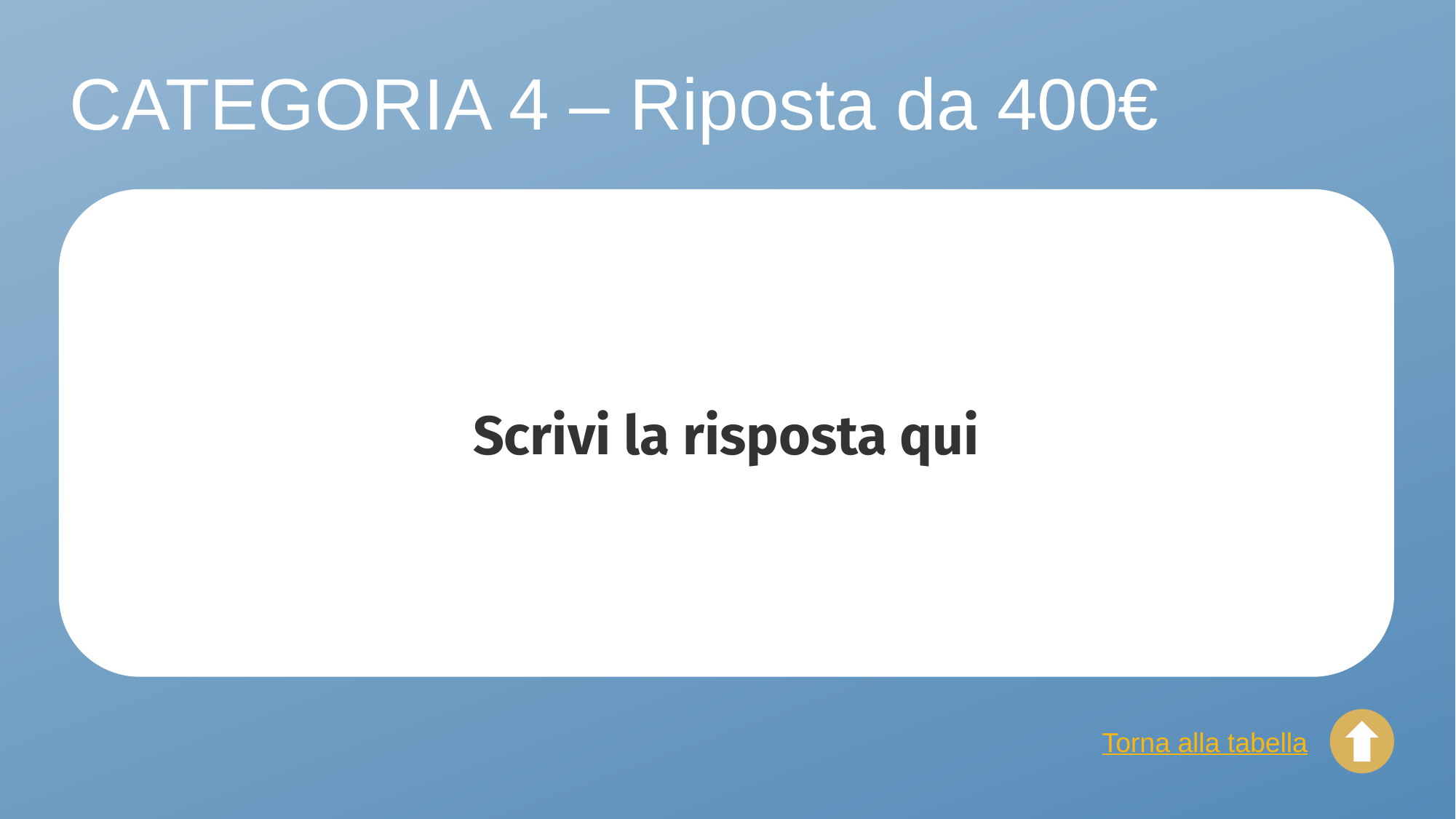

# CATEGORIA 4 – Riposta da 400€
Scrivi la risposta qui

Torna alla tabella